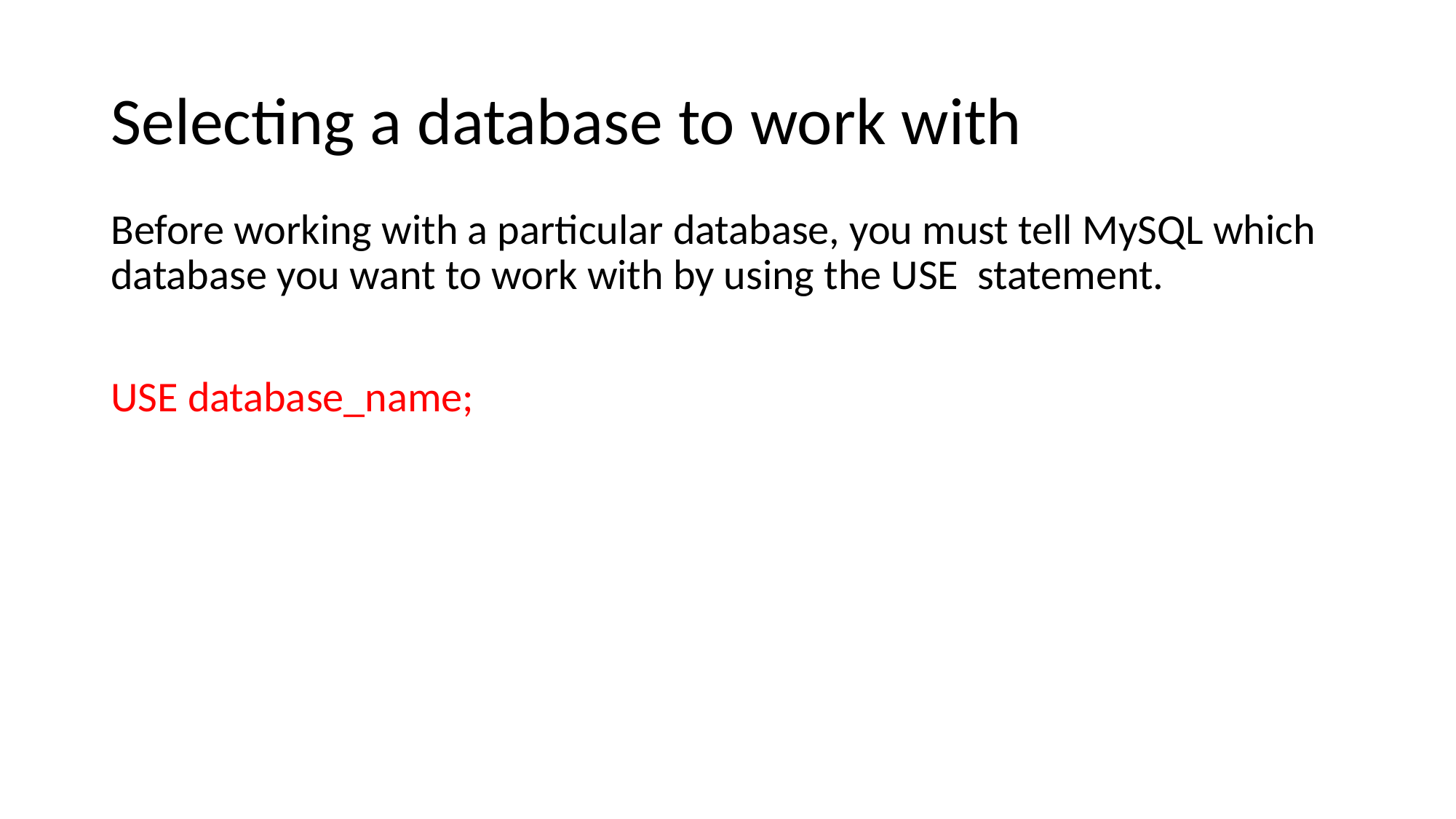

# Selecting a database to work with
Before working with a particular database, you must tell MySQL which database you want to work with by using the USE  statement.

USE database_name;